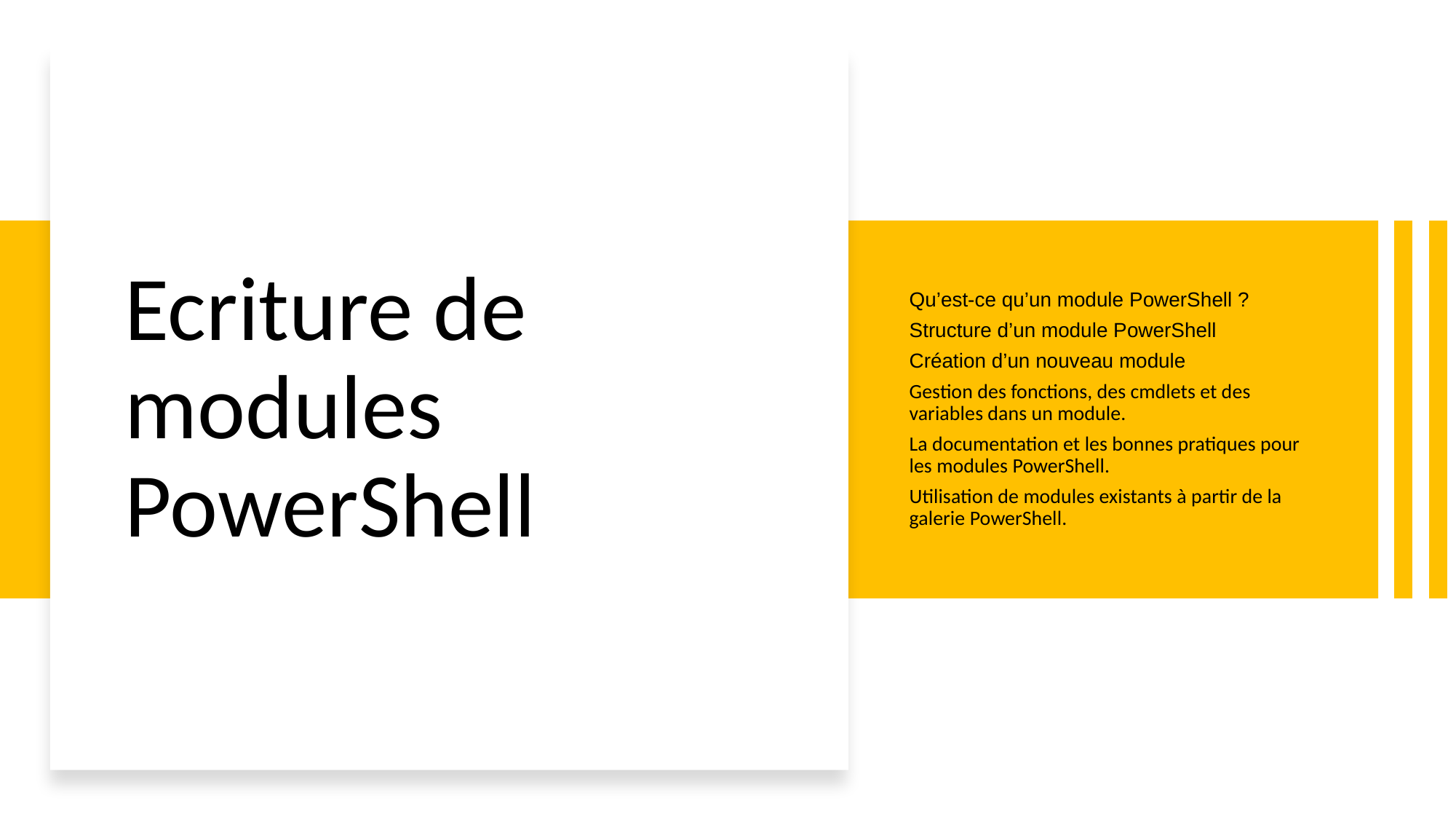

# Ecriture de modules PowerShell

Qu’est-ce qu’un module PowerShell ?
Structure d’un module PowerShell
Création d’un nouveau module
Gestion des fonctions, des cmdlets et des variables dans un module.
La documentation et les bonnes pratiques pour les modules PowerShell.
Utilisation de modules existants à partir de la galerie PowerShell.